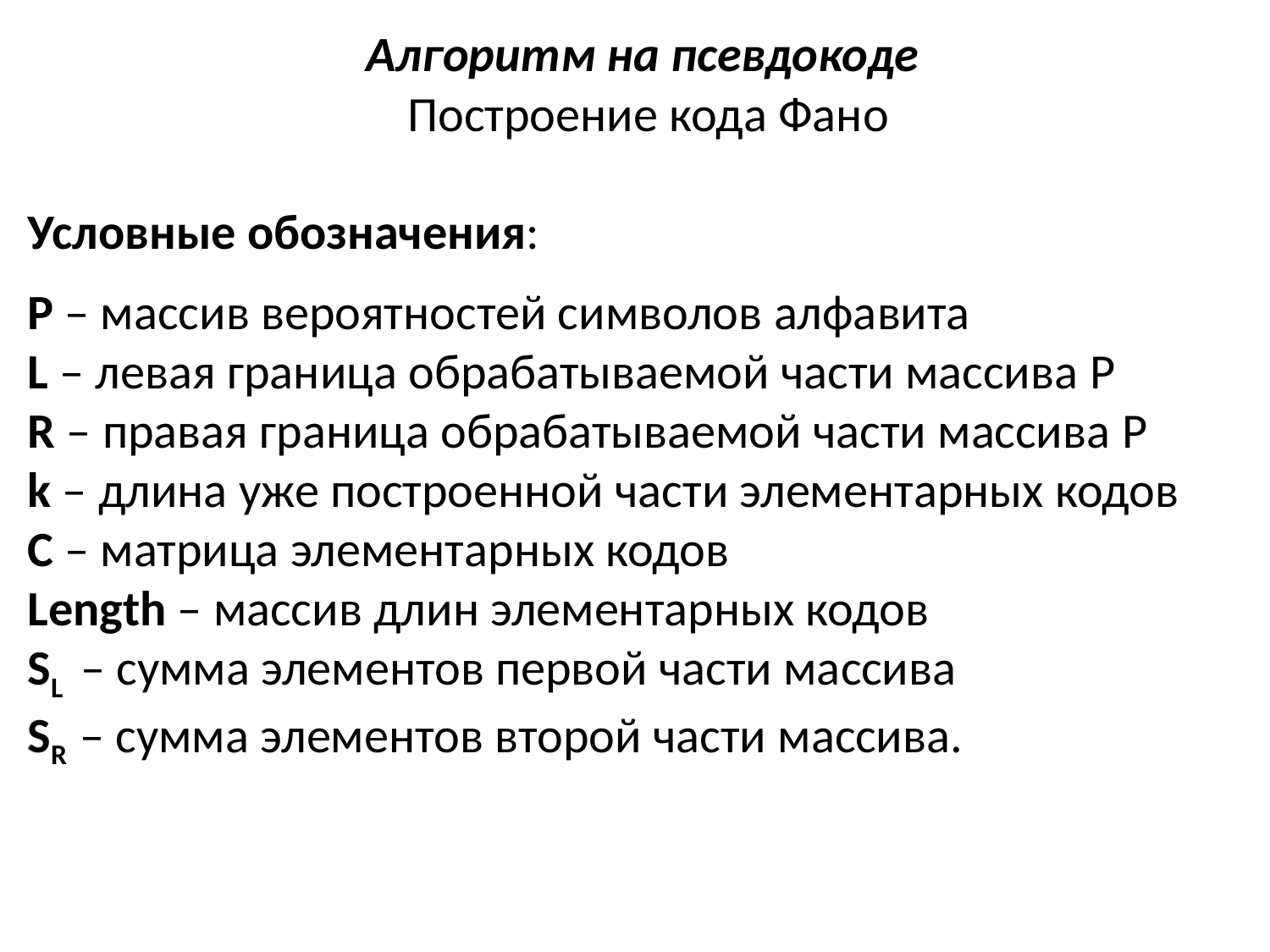

Алгоритм на псевдокоде
 Построение кода Фано

Условные обозначения:
P – массив вероятностей символов алфавита
L – левая граница обрабатываемой части массива P
R – правая граница обрабатываемой части массива P
k – длина уже построенной части элементарных кодов
С – матрица элементарных кодов
Length – массив длин элементарных кодов
SL  – сумма элементов первой части массива
SR  – сумма элементов второй части массива.